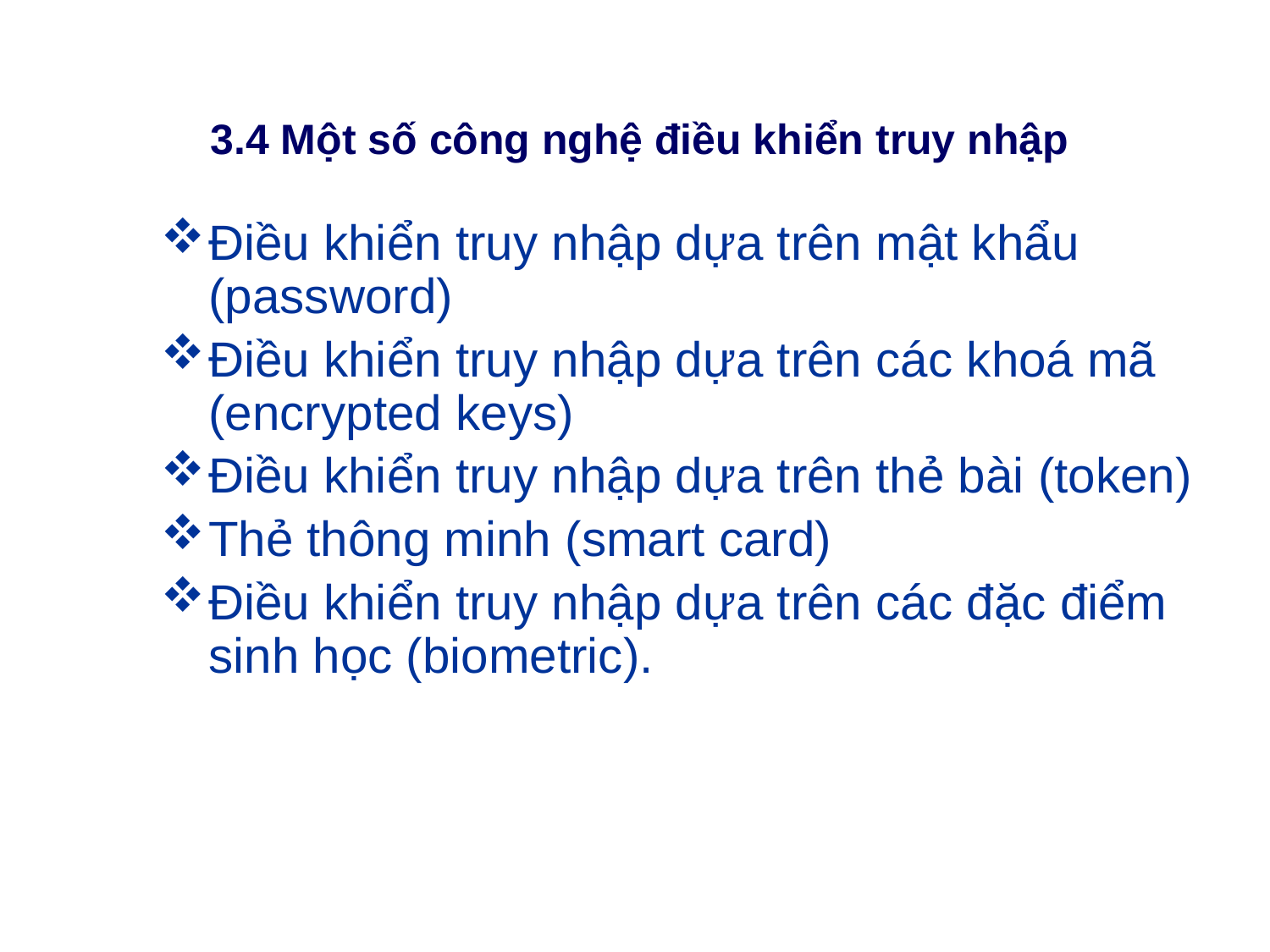

# 3.4 Một số công nghệ điều khiển truy nhập
Điều khiển truy nhập dựa trên mật khẩu (password)
Điều khiển truy nhập dựa trên các khoá mã (encrypted keys)
Điều khiển truy nhập dựa trên thẻ bài (token)
Thẻ thông minh (smart card)
Điều khiển truy nhập dựa trên các đặc điểm sinh học (biometric).